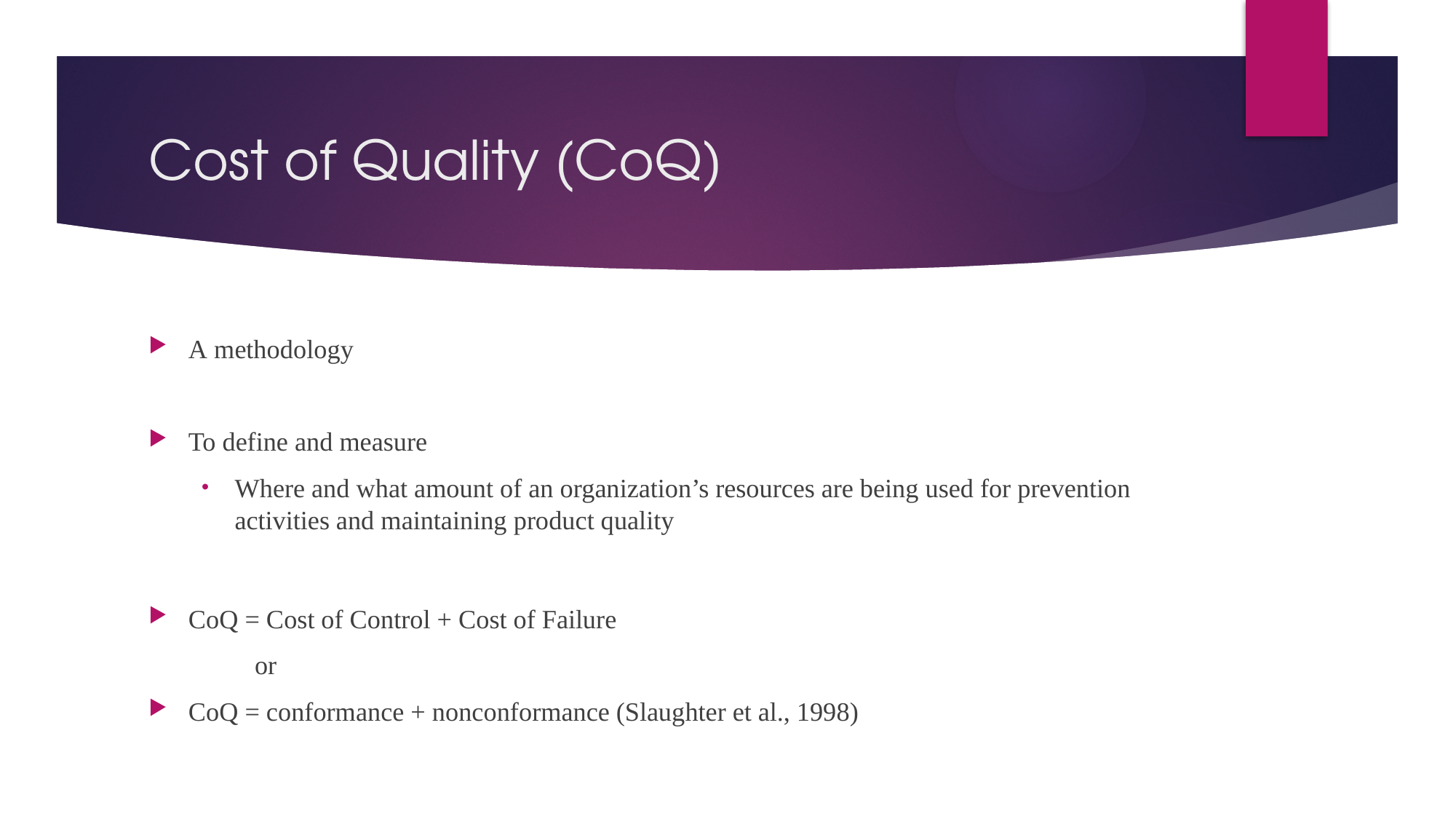

# Cost of Quality (CoQ)
A methodology

To define and measure
Where and what amount of an organization’s resources are being used for prevention activities and maintaining product quality

CoQ = Cost of Control + Cost of Failure
		or
CoQ = conformance + nonconformance (Slaughter et al., 1998)